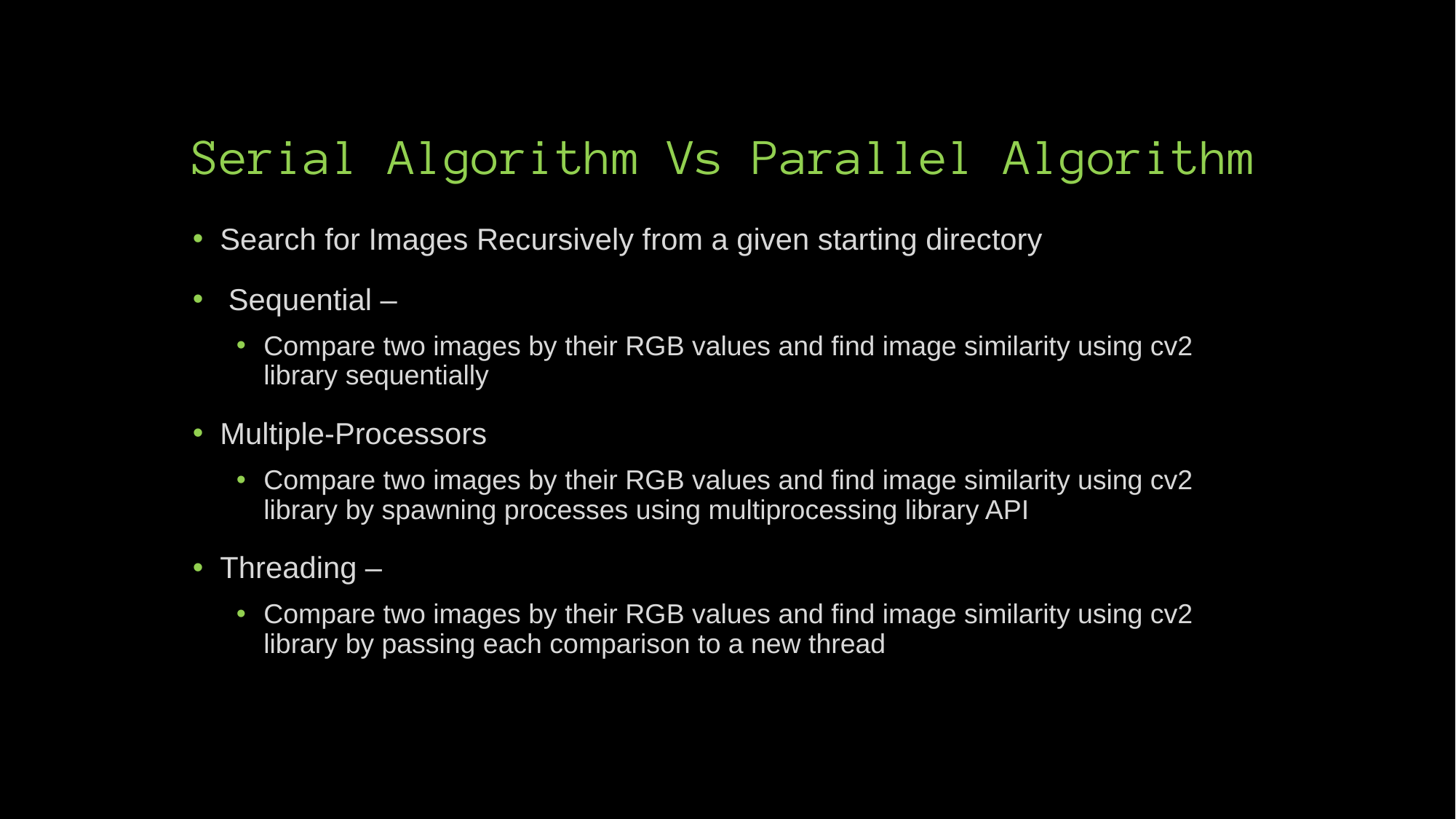

# Serial Algorithm Vs Parallel Algorithm
Search for Images Recursively from a given starting directory
 Sequential –
Compare two images by their RGB values and find image similarity using cv2 library sequentially
Multiple-Processors
Compare two images by their RGB values and find image similarity using cv2 library by spawning processes using multiprocessing library API
Threading –
Compare two images by their RGB values and find image similarity using cv2 library by passing each comparison to a new thread